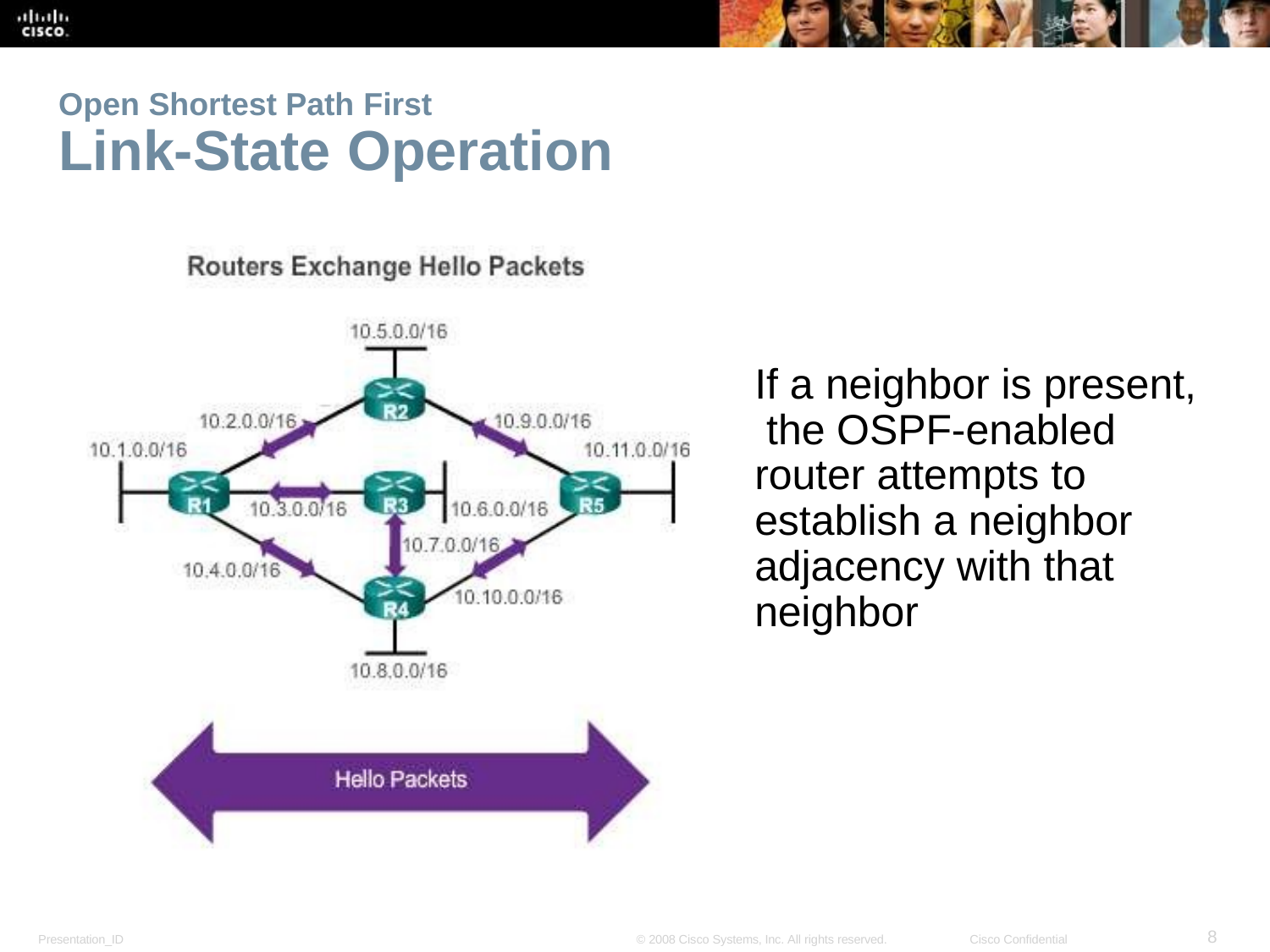

Open Shortest Path First
Link-State Operation

If a neighbor is present,  the OSPF-enabled  router attempts to  establish a neighbor  adjacency with that  neighbor
8
Presentation_ID
© 2008 Cisco Systems, Inc. All rights reserved.
Cisco Confidential